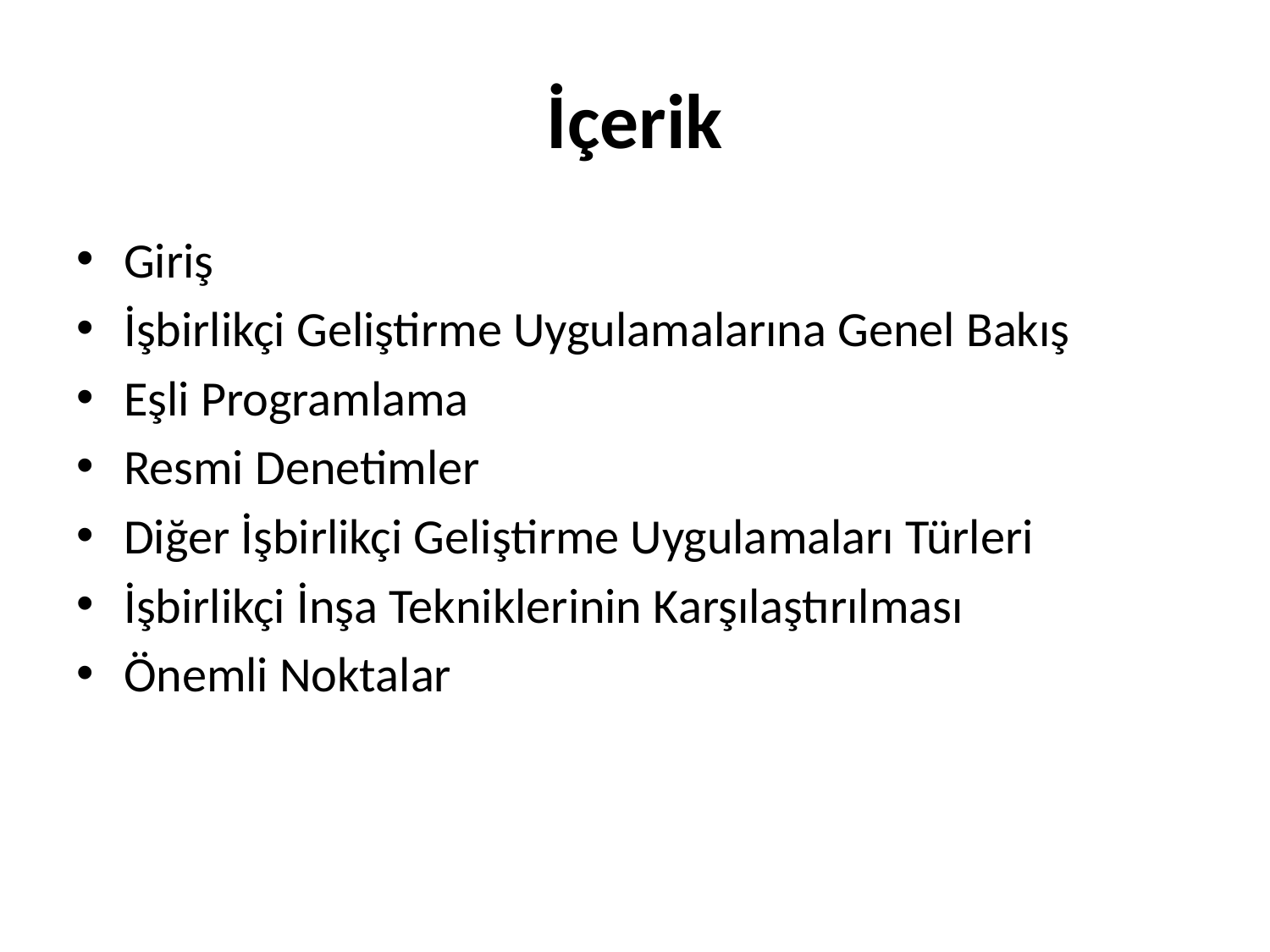

# İçerik
Giriş
İşbirlikçi Geliştirme Uygulamalarına Genel Bakış
Eşli Programlama
Resmi Denetimler
Diğer İşbirlikçi Geliştirme Uygulamaları Türleri
İşbirlikçi İnşa Tekniklerinin Karşılaştırılması
Önemli Noktalar